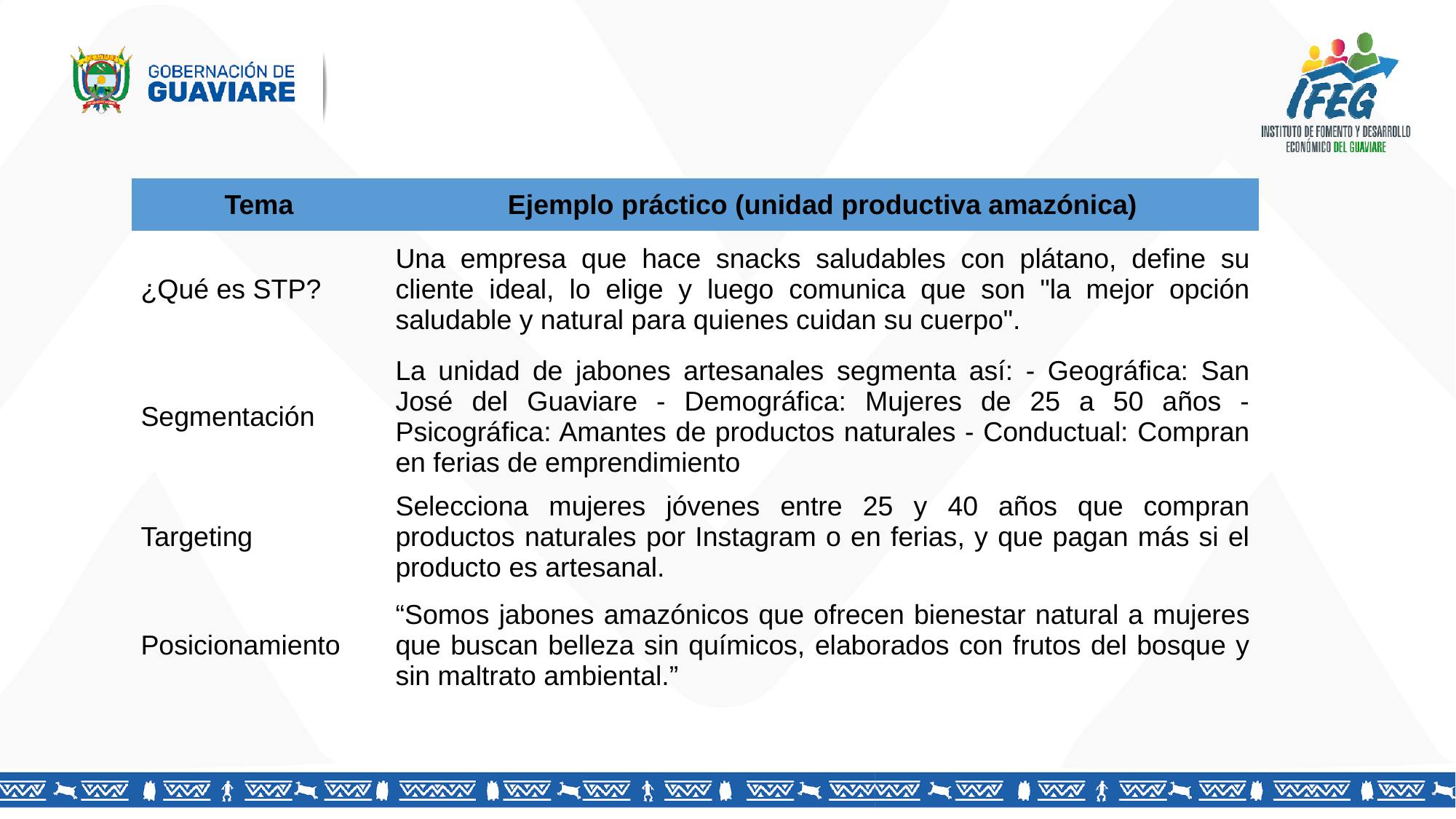

| Tema | Ejemplo práctico (unidad productiva amazónica) |
| --- | --- |
| ¿Qué es STP? | Una empresa que hace snacks saludables con plátano, define su cliente ideal, lo elige y luego comunica que son "la mejor opción saludable y natural para quienes cuidan su cuerpo". |
| Segmentación | La unidad de jabones artesanales segmenta así: - Geográfica: San José del Guaviare - Demográfica: Mujeres de 25 a 50 años - Psicográfica: Amantes de productos naturales - Conductual: Compran en ferias de emprendimiento |
| Targeting | Selecciona mujeres jóvenes entre 25 y 40 años que compran productos naturales por Instagram o en ferias, y que pagan más si el producto es artesanal. |
| Posicionamiento | “Somos jabones amazónicos que ofrecen bienestar natural a mujeres que buscan belleza sin químicos, elaborados con frutos del bosque y sin maltrato ambiental.” |